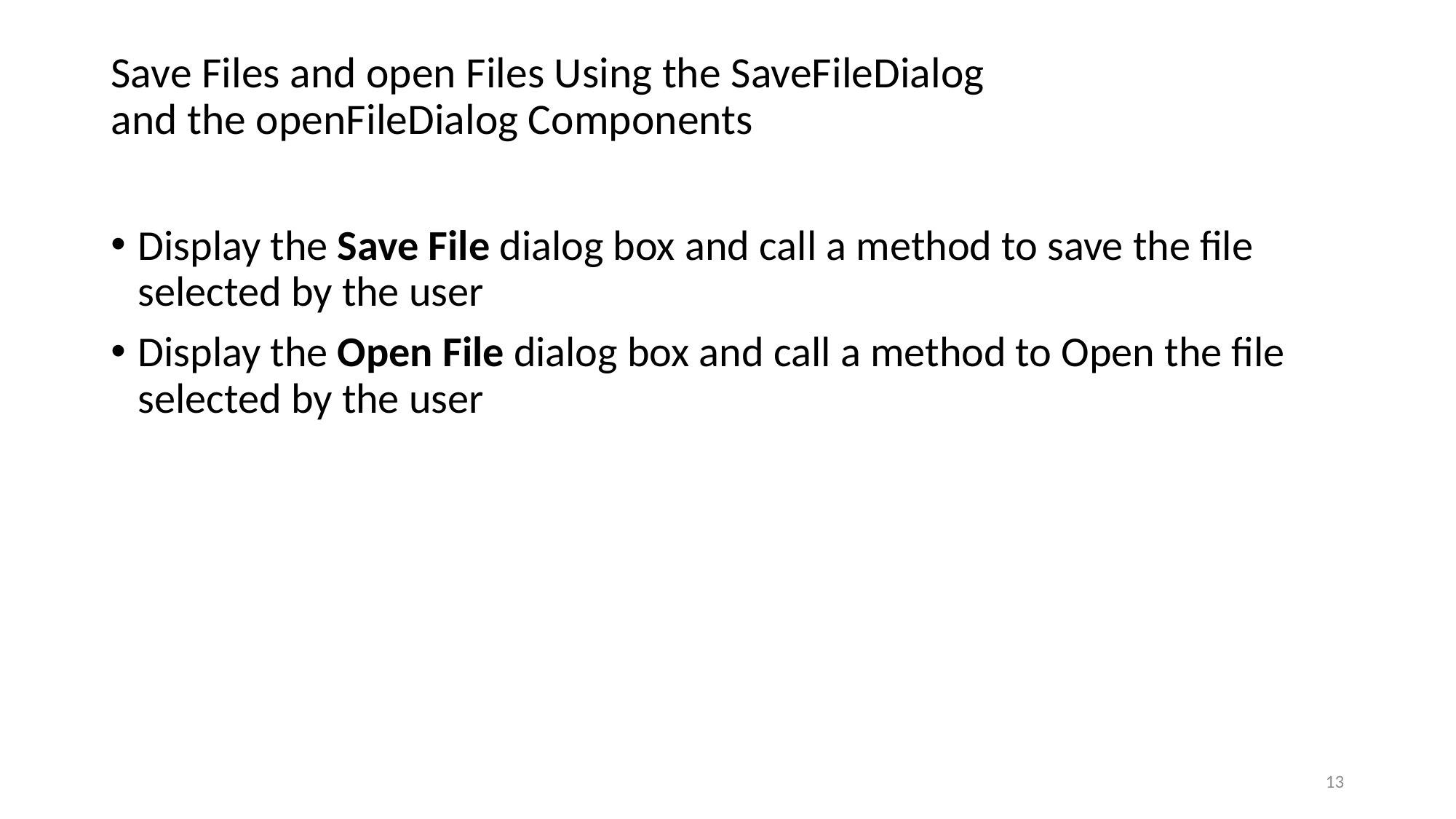

# Save Files and open Files Using the SaveFileDialog and the openFileDialog Components
Display the Save File dialog box and call a method to save the file selected by the user
Display the Open File dialog box and call a method to Open the file selected by the user
13